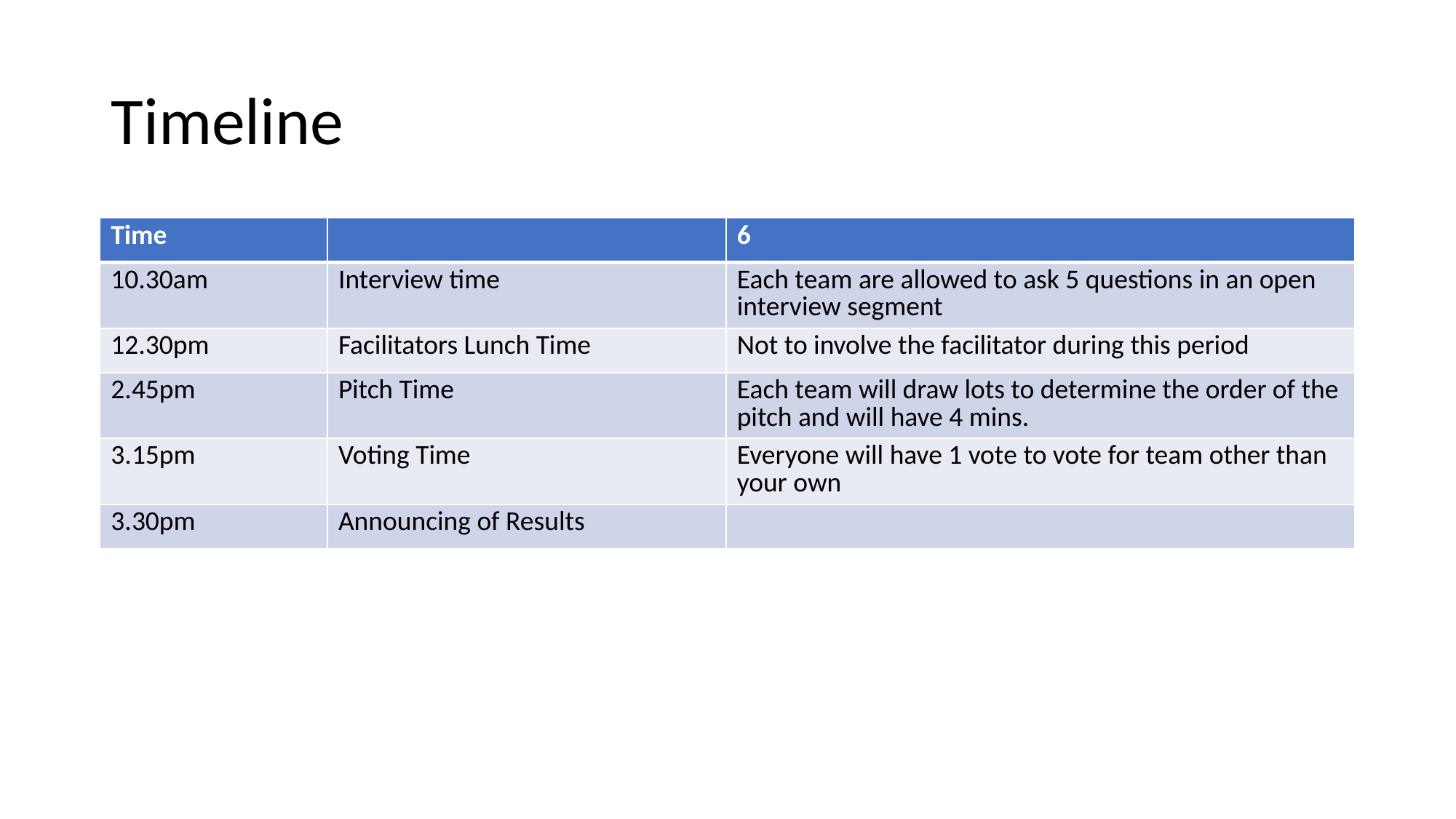

# Timeline
| Time |  | 6 |
| --- | --- | --- |
| 10.30am | Interview time | Each team are allowed to ask 5 questions in an open interview segment |
| 12.30pm | Facilitators Lunch Time | Not to involve the facilitator during this period |
| 2.45pm | Pitch Time | Each team will draw lots to determine the order of the pitch and will have 4 mins. |
| 3.15pm | Voting Time | Everyone will have 1 vote to vote for team other than your own |
| 3.30pm | Announcing of Results |  |